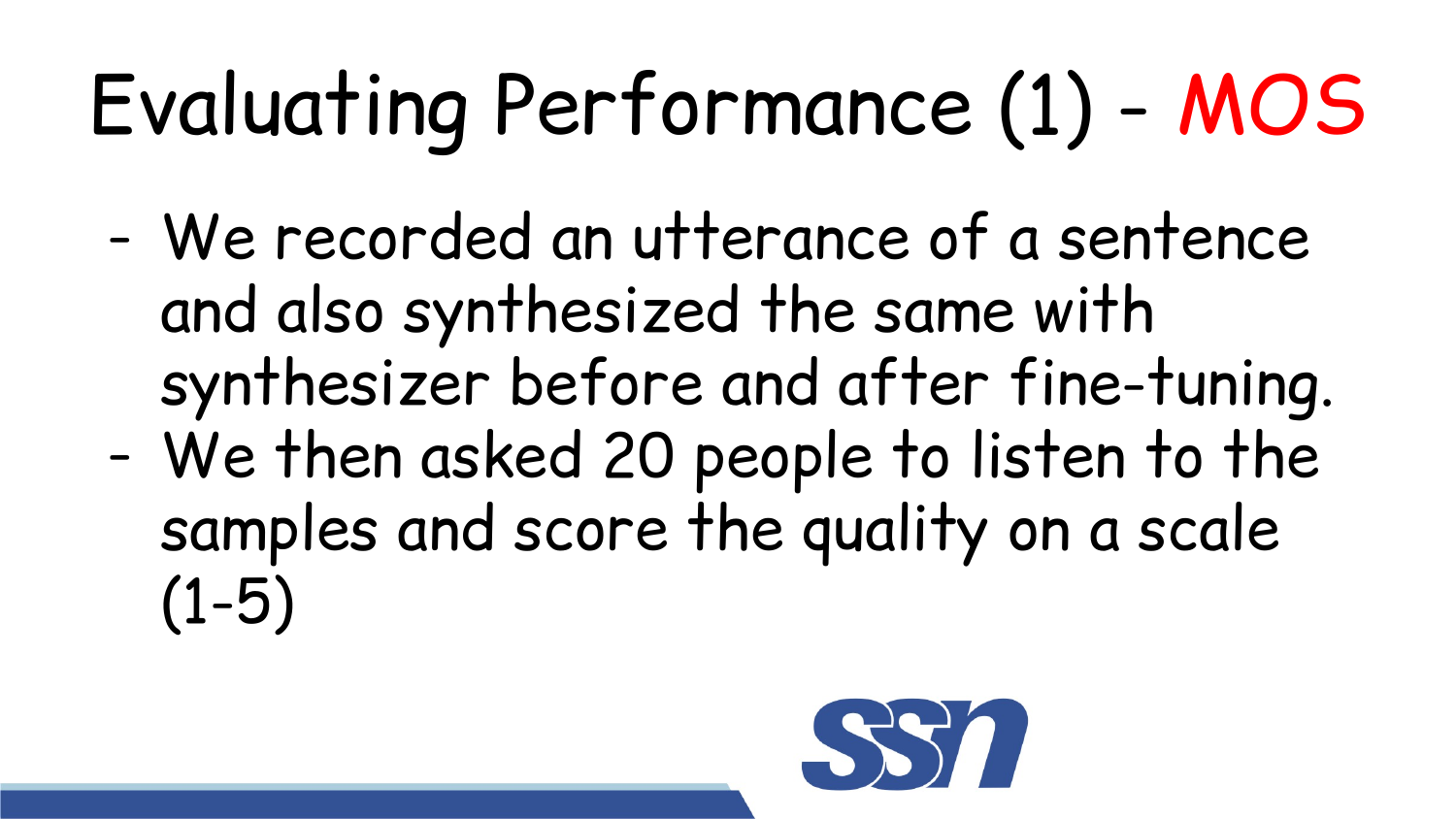

# Evaluating Performance (1) - MOS
We recorded an utterance of a sentence and also synthesized the same with synthesizer before and after fine-tuning.
We then asked 20 people to listen to the samples and score the quality on a scale (1-5)